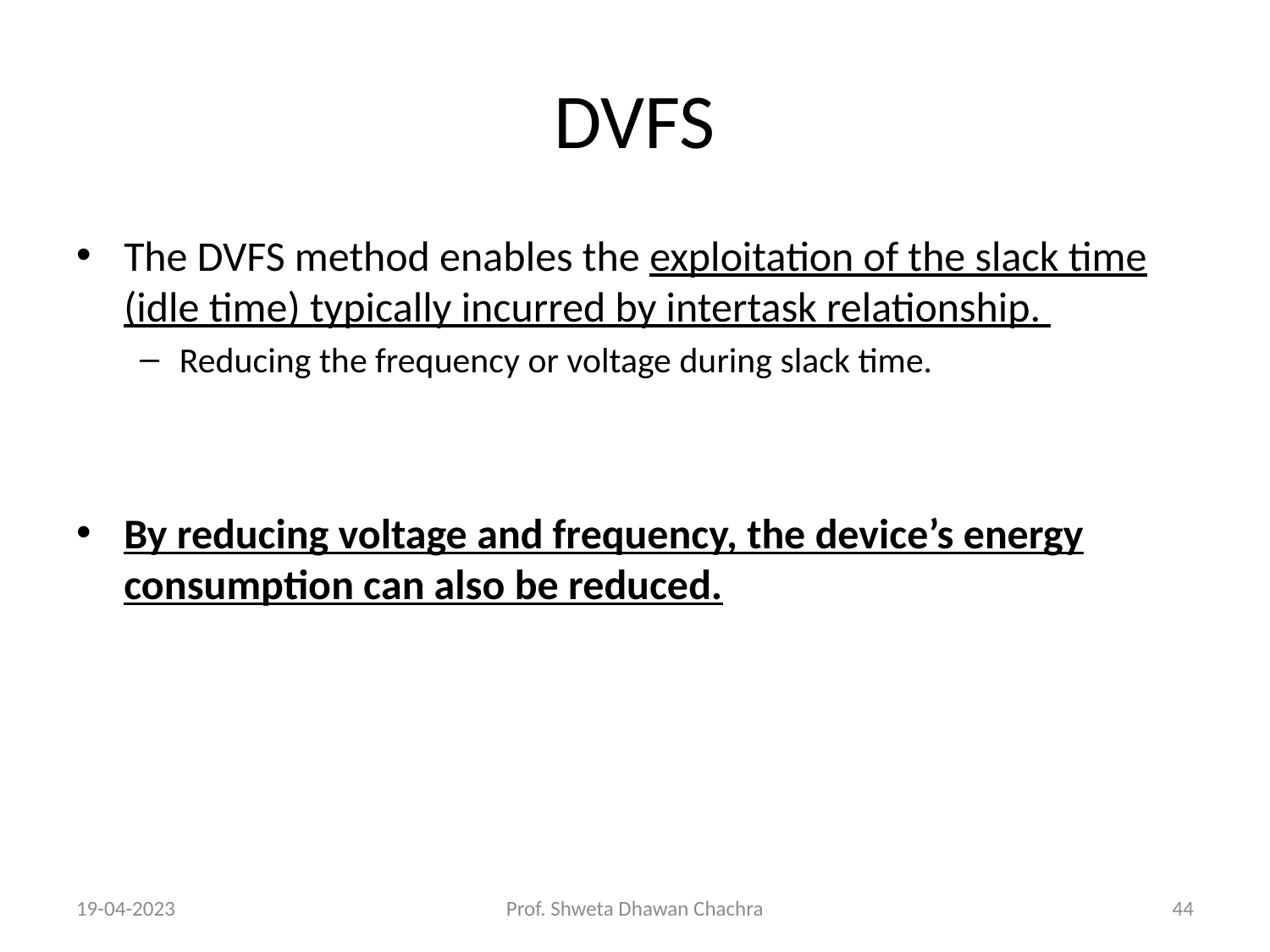

# DVFS
The DVFS method enables the exploitation of the slack time (idle time) typically incurred by intertask relationship.
Reducing the frequency or voltage during slack time.

By reducing voltage and frequency, the device’s energy consumption can also be reduced.
19-04-2023
Prof. Shweta Dhawan Chachra
44